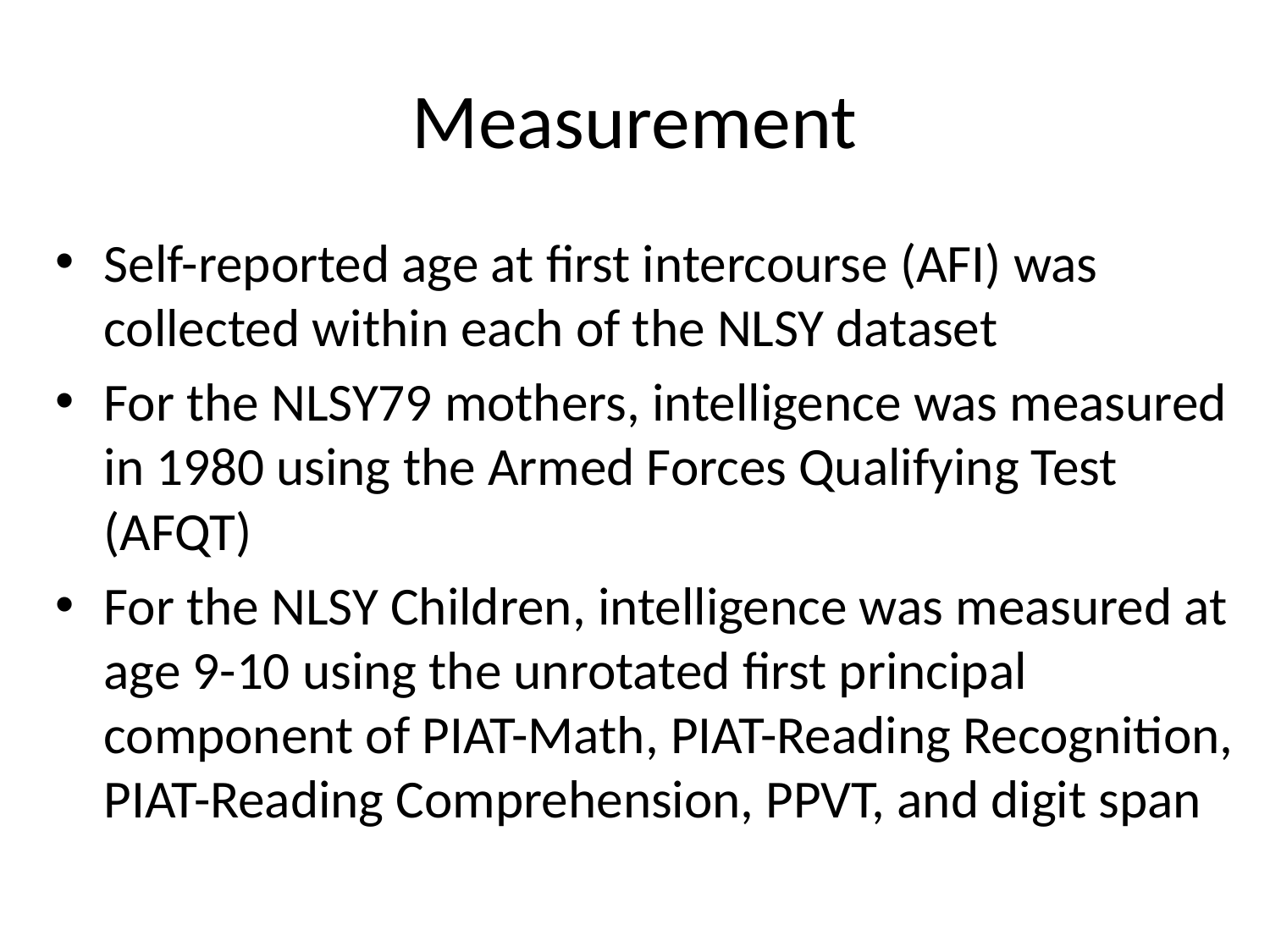

# Measurement
Self-reported age at first intercourse (AFI) was collected within each of the NLSY dataset
For the NLSY79 mothers, intelligence was measured in 1980 using the Armed Forces Qualifying Test (AFQT)
For the NLSY Children, intelligence was measured at age 9-10 using the unrotated first principal component of PIAT-Math, PIAT-Reading Recognition, PIAT-Reading Comprehension, PPVT, and digit span